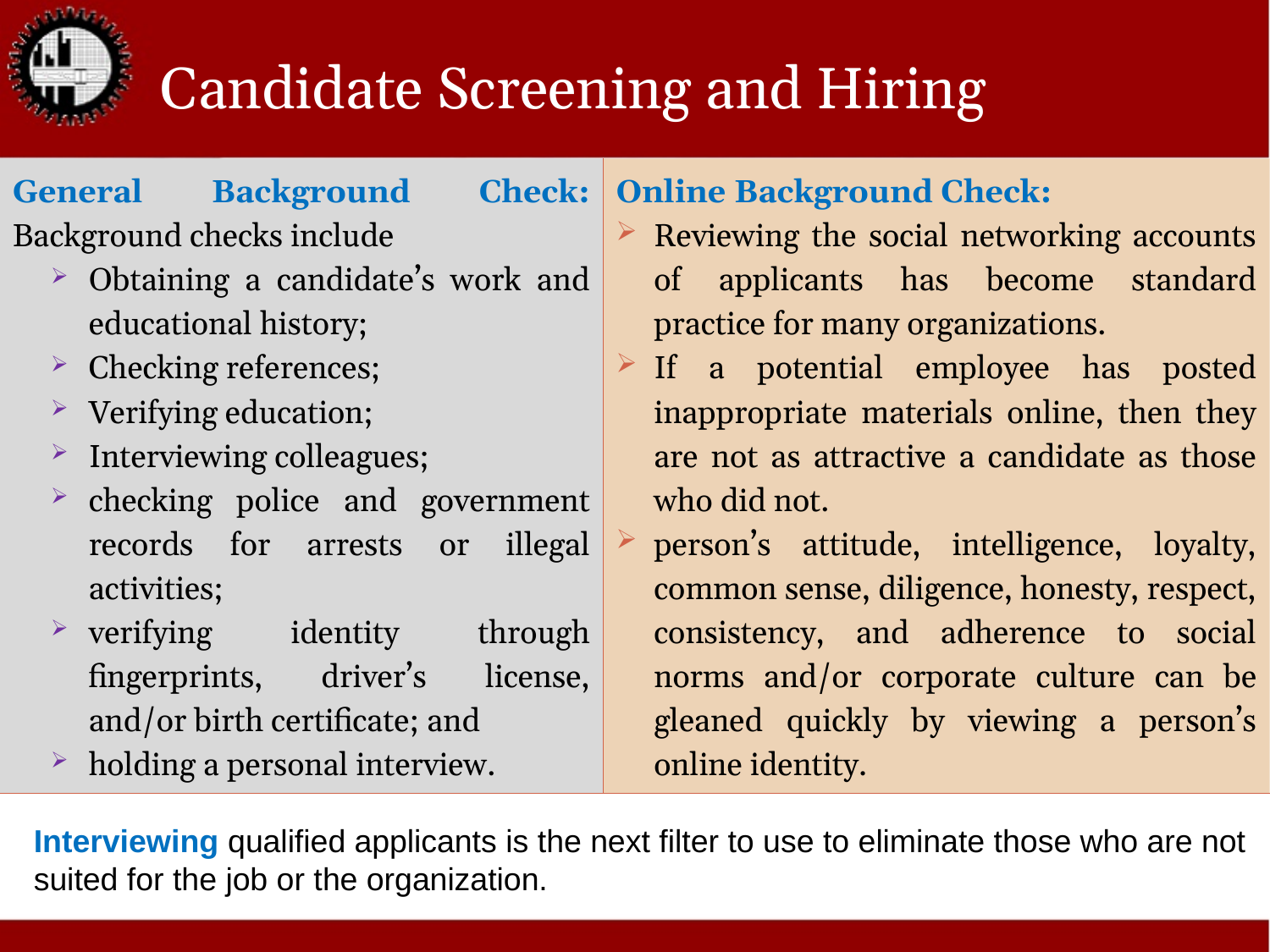

# Candidate Screening and Hiring
General Background Check: Background checks include
Obtaining a candidate’s work and educational history;
Checking references;
Verifying education;
Interviewing colleagues;
checking police and government records for arrests or illegal activities;
verifying identity through fingerprints, driver’s license, and/or birth certificate; and
holding a personal interview.
Online Background Check:
Reviewing the social networking accounts of applicants has become standard practice for many organizations.
If a potential employee has posted inappropriate materials online, then they are not as attractive a candidate as those who did not.
person’s attitude, intelligence, loyalty, common sense, diligence, honesty, respect, consistency, and adherence to social norms and/or corporate culture can be gleaned quickly by viewing a person’s online identity.
Interviewing qualified applicants is the next filter to use to eliminate those who are not suited for the job or the organization.